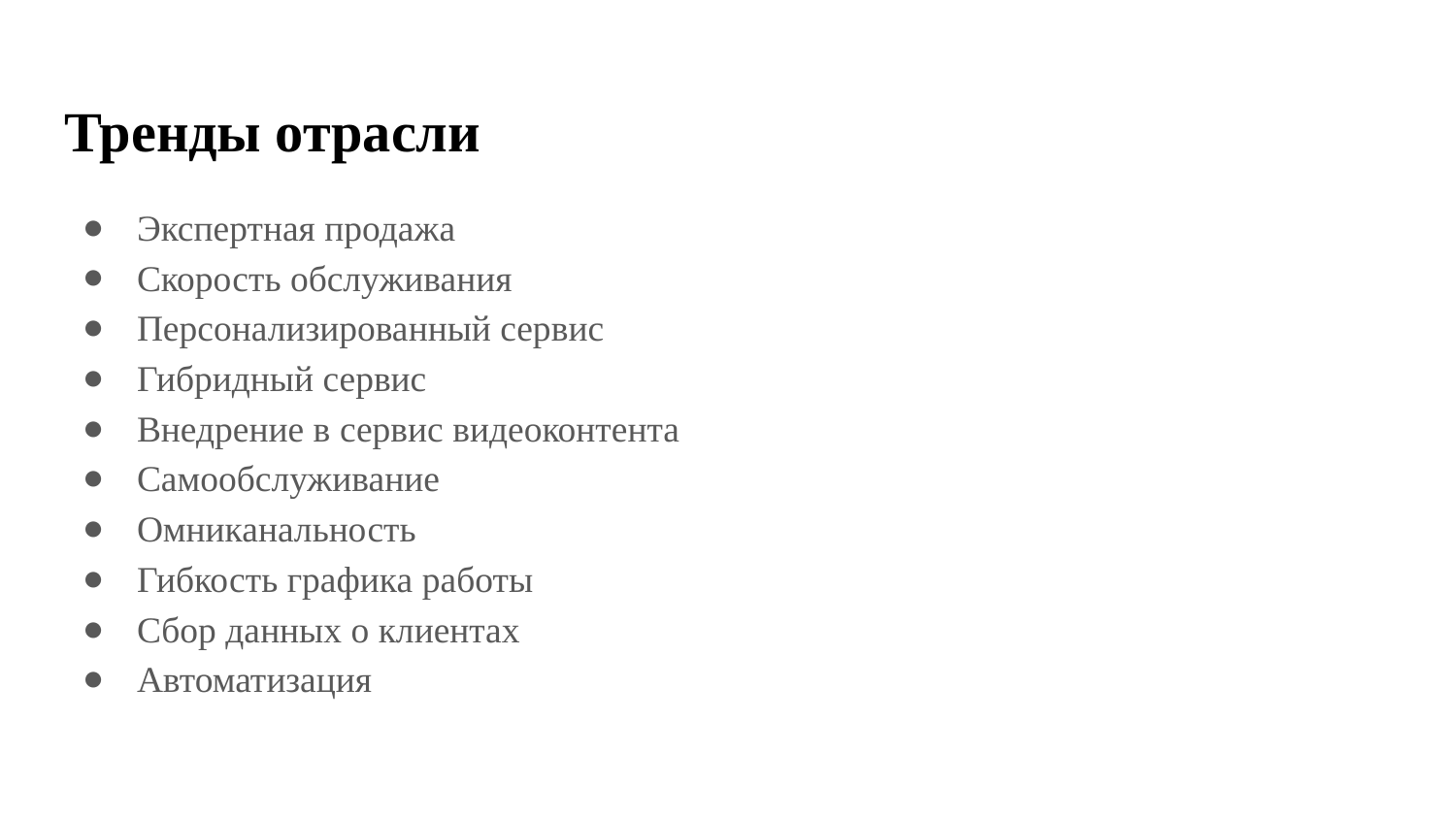

# Тренды отрасли
Экспертная продажа
Скорость обслуживания
Персонализированный сервис
Гибридный сервис
Внедрение в сервис видеоконтента
Самообслуживание
Омниканальность
Гибкость графика работы
Сбор данных о клиентах
Автоматизация